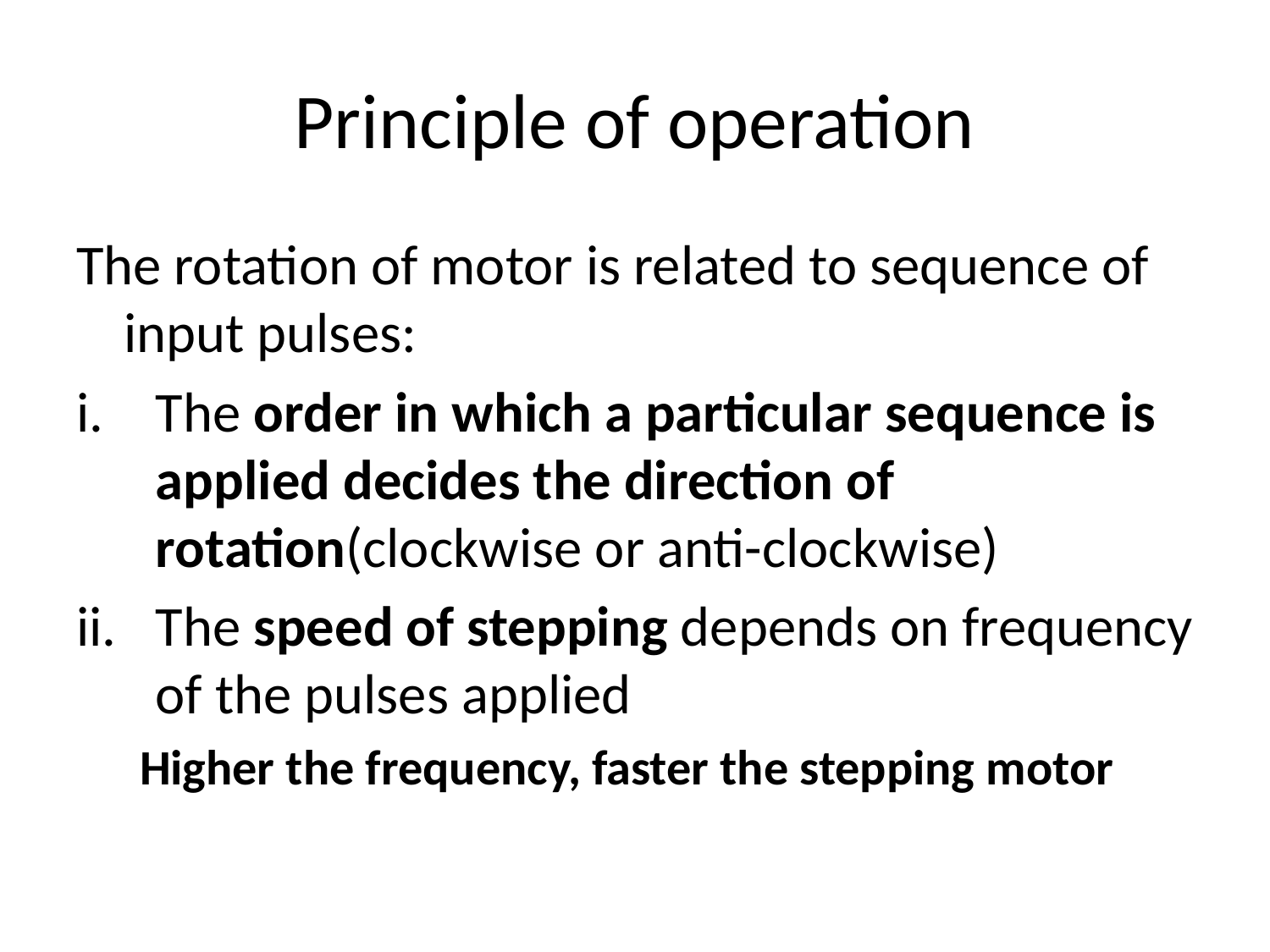

# Principle of operation
The rotation of motor is related to sequence of input pulses:
The order in which a particular sequence is applied decides the direction of rotation(clockwise or anti-clockwise)
The speed of stepping depends on frequency of the pulses applied
Higher the frequency, faster the stepping motor